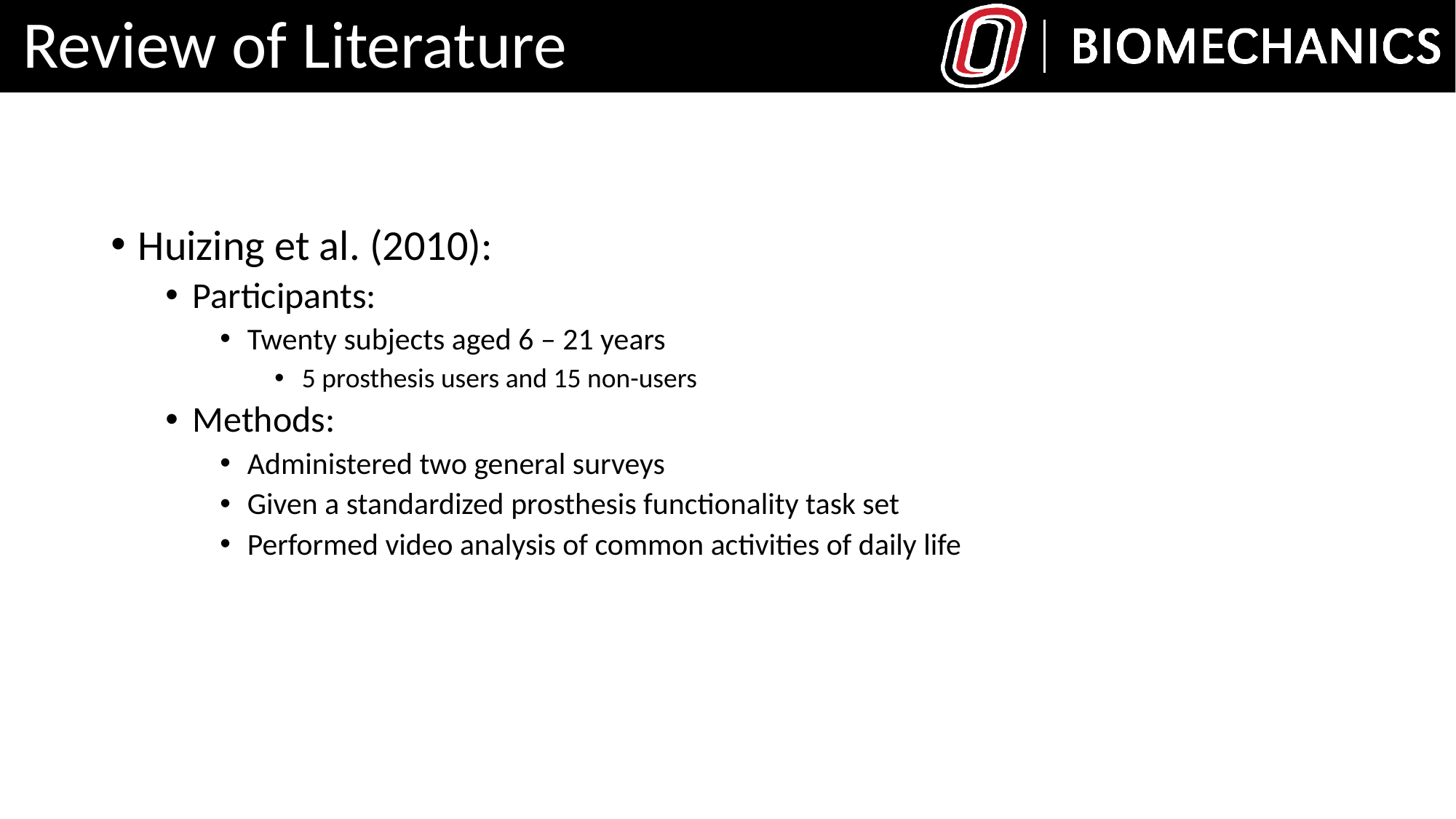

# Review of Literature
Huizing et al. (2010):
Participants:
Twenty subjects aged 6 – 21 years
5 prosthesis users and 15 non-users
Methods:
Administered two general surveys
Given a standardized prosthesis functionality task set
Performed video analysis of common activities of daily life